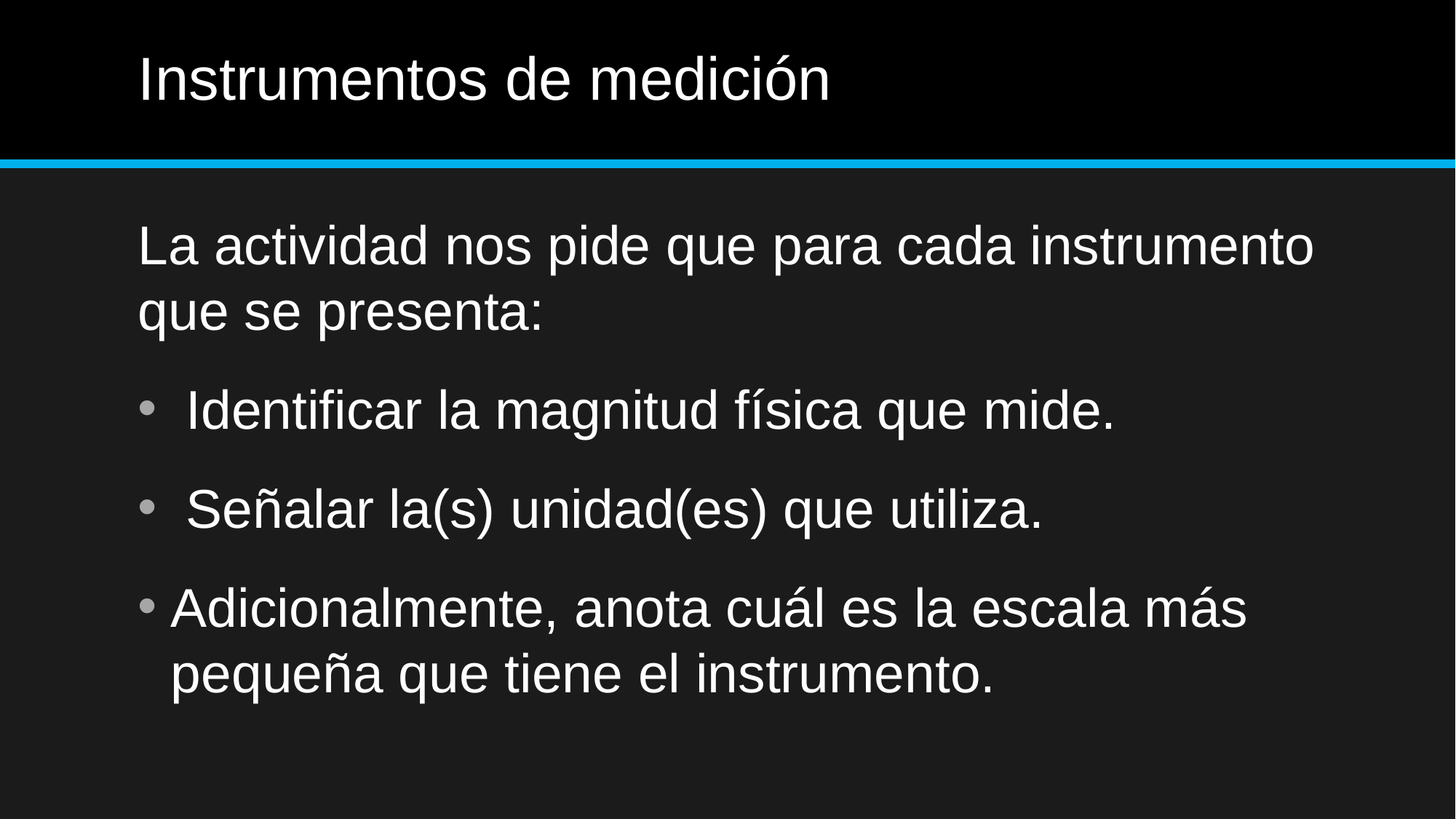

# Instrumentos de medición
La actividad nos pide que para cada instrumento que se presenta:
 Identificar la magnitud física que mide.
 Señalar la(s) unidad(es) que utiliza.
Adicionalmente, anota cuál es la escala más pequeña que tiene el instrumento.